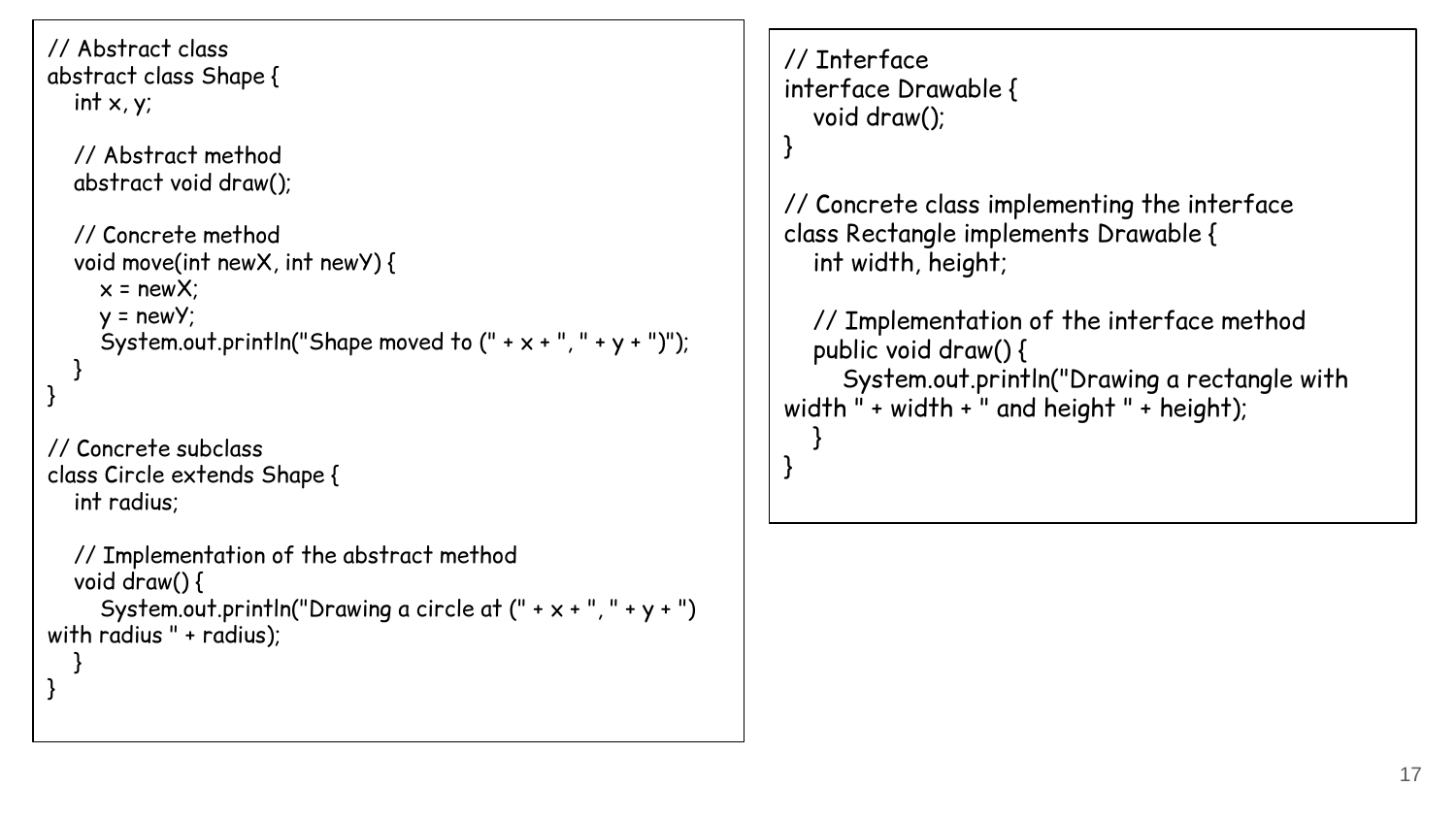

// Abstract class
abstract class Shape {
    int x, y;

    // Abstract method
    abstract void draw();

    // Concrete method
    void move(int newX, int newY) {
        x = newX;
        y = newY;
        System.out.println("Shape moved to (" + x + ", " + y + ")");
    }
}

// Concrete subclass
class Circle extends Shape {
    int radius;

    // Implementation of the abstract method
    void draw() {
        System.out.println("Drawing a circle at (" + x + ", " + y + ") with radius " + radius);
    }
}

// Interface
interface Drawable {
    void draw();
}

// Concrete class implementing the interface
class Rectangle implements Drawable {
    int width, height;

    // Implementation of the interface method
    public void draw() {
        System.out.println("Drawing a rectangle with width " + width + " and height " + height);
    }
}

17